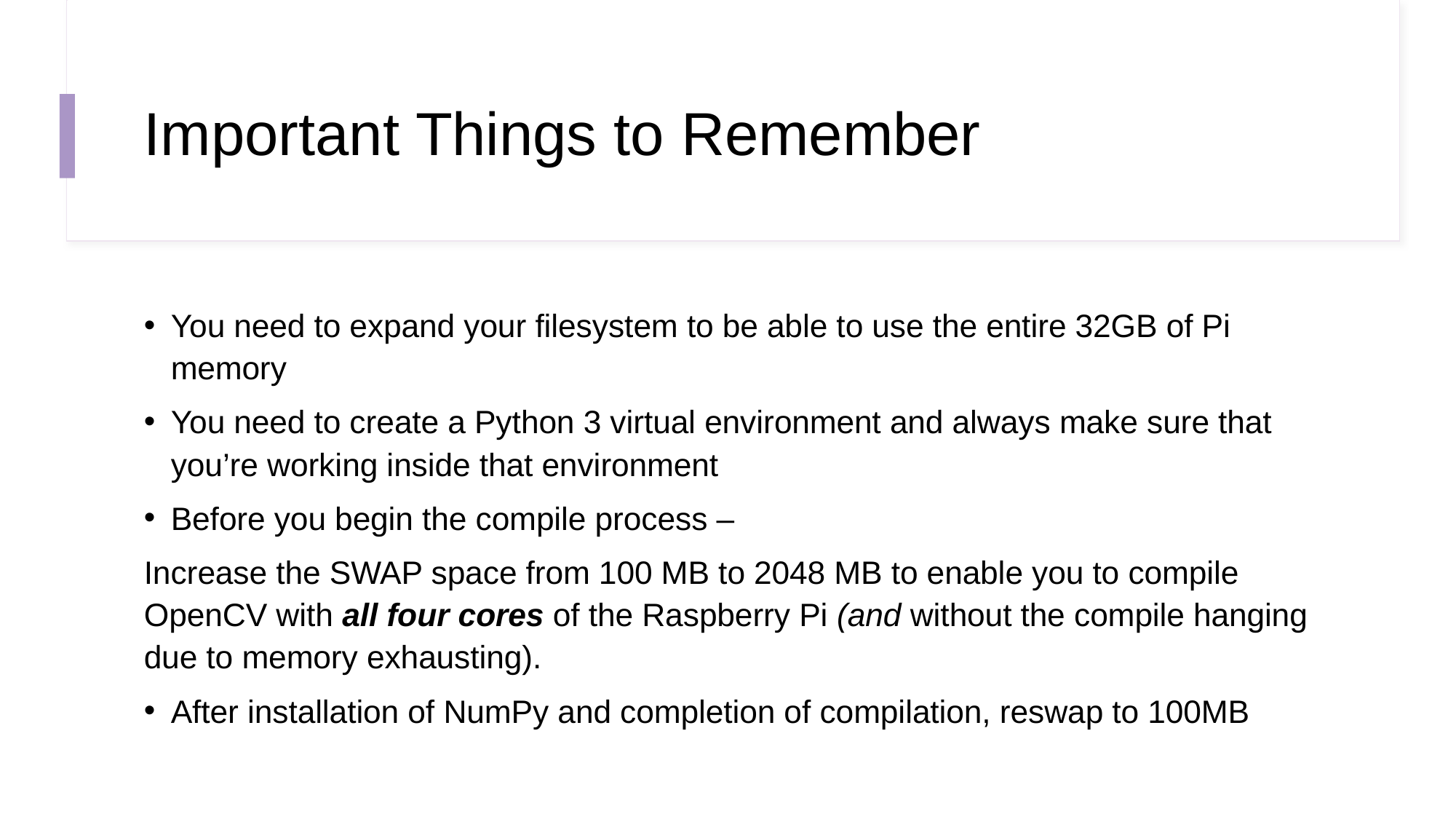

# Important Things to Remember
You need to expand your filesystem to be able to use the entire 32GB of Pi memory
You need to create a Python 3 virtual environment and always make sure that you’re working inside that environment
Before you begin the compile process –
Increase the SWAP space from 100 MB to 2048 MB to enable you to compile OpenCV with all four cores of the Raspberry Pi (and without the compile hanging due to memory exhausting).
After installation of NumPy and completion of compilation, reswap to 100MB